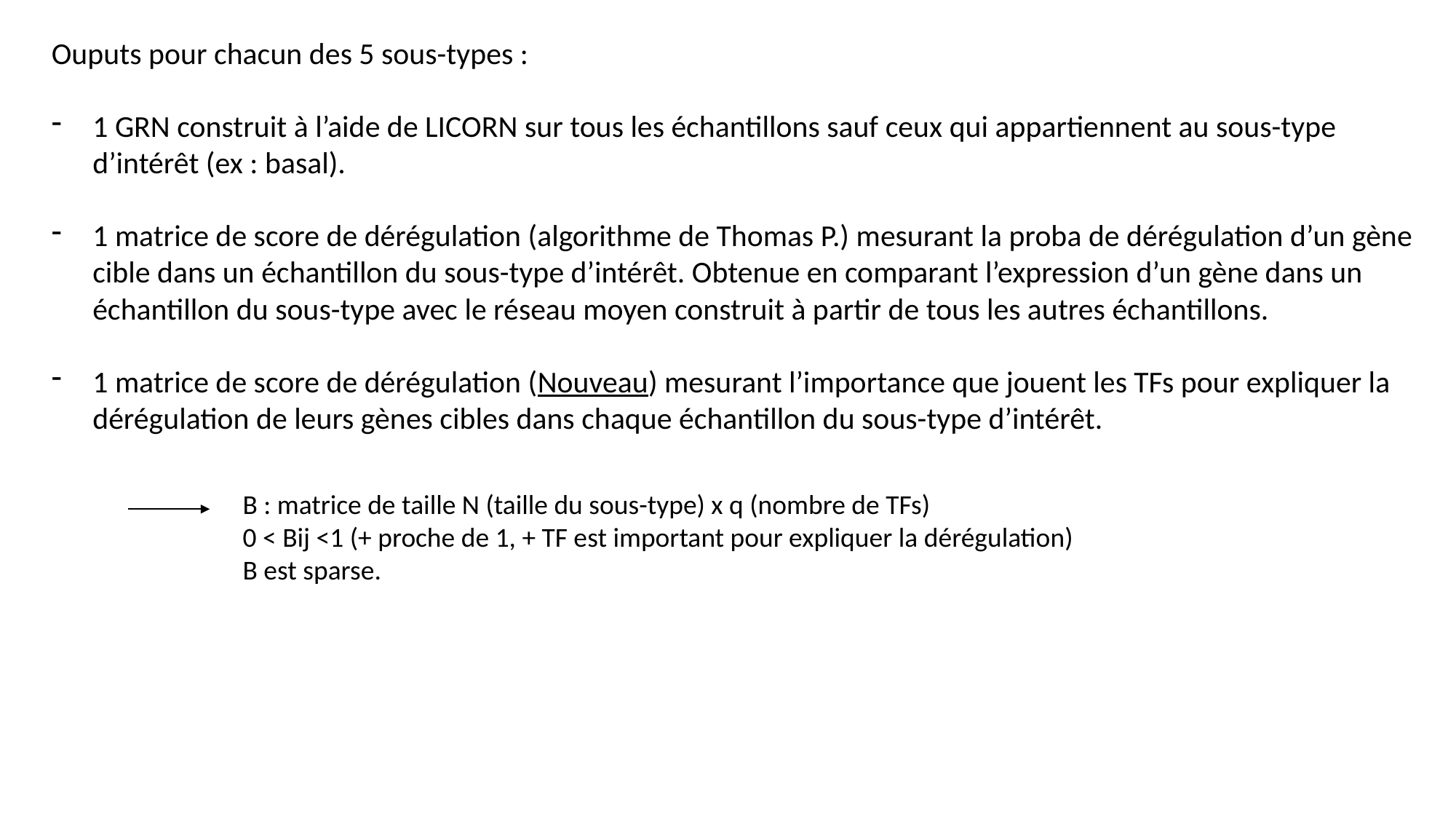

Ouputs pour chacun des 5 sous-types :

1 GRN construit à l’aide de LICORN sur tous les échantillons sauf ceux qui appartiennent au sous-type d’intérêt (ex : basal).

1 matrice de score de dérégulation (algorithme de Thomas P.) mesurant la proba de dérégulation d’un gène cible dans un échantillon du sous-type d’intérêt. Obtenue en comparant l’expression d’un gène dans un échantillon du sous-type avec le réseau moyen construit à partir de tous les autres échantillons.

1 matrice de score de dérégulation (Nouveau) mesurant l’importance que jouent les TFs pour expliquer la dérégulation de leurs gènes cibles dans chaque échantillon du sous-type d’intérêt.
B : matrice de taille N (taille du sous-type) x q (nombre de TFs)
0 < Bij <1 (+ proche de 1, + TF est important pour expliquer la dérégulation)
B est sparse.